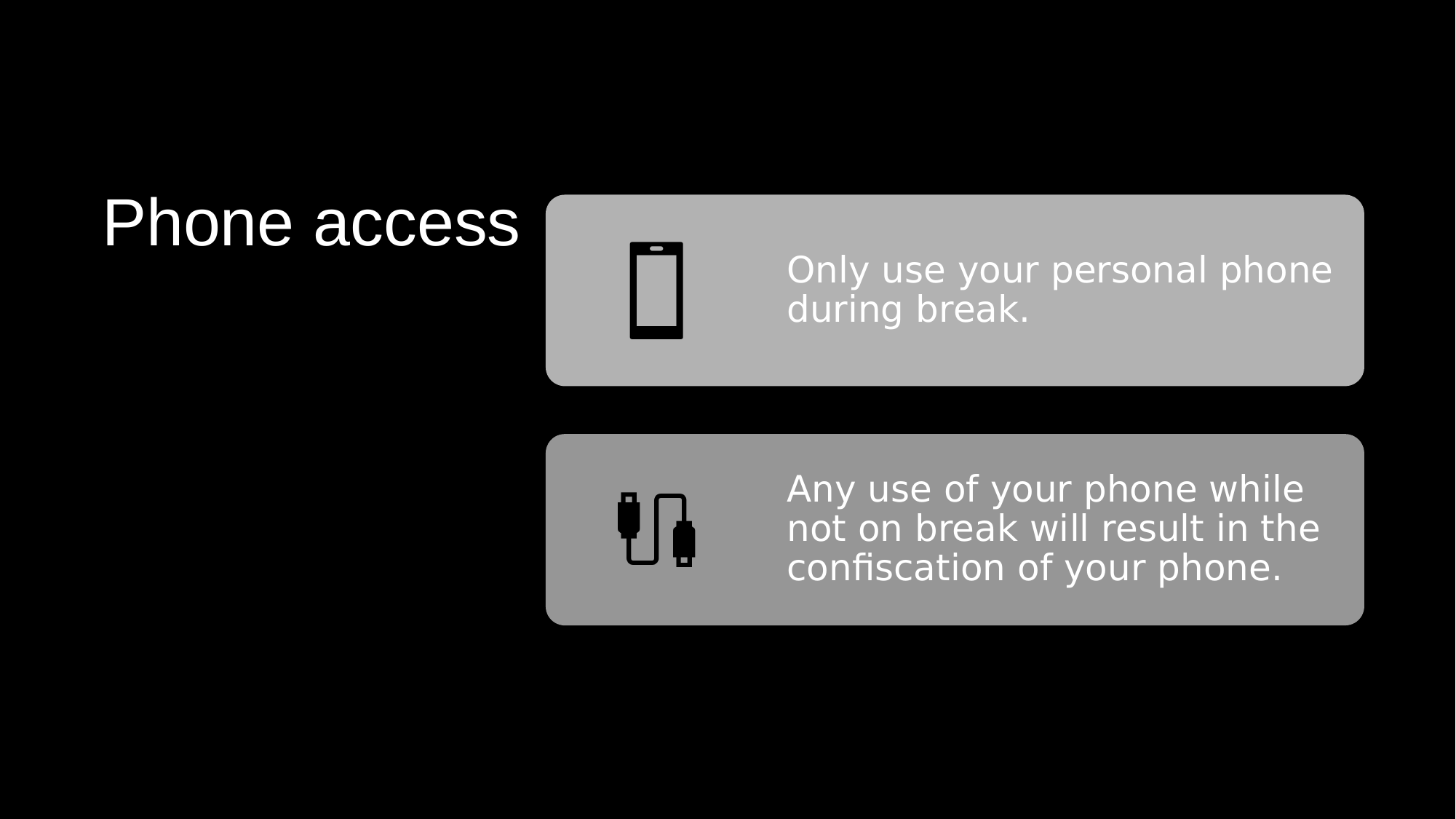

Only use your personal phone during break.
Any use of your phone while not on break will result in the confiscation of your phone.
# Phone access